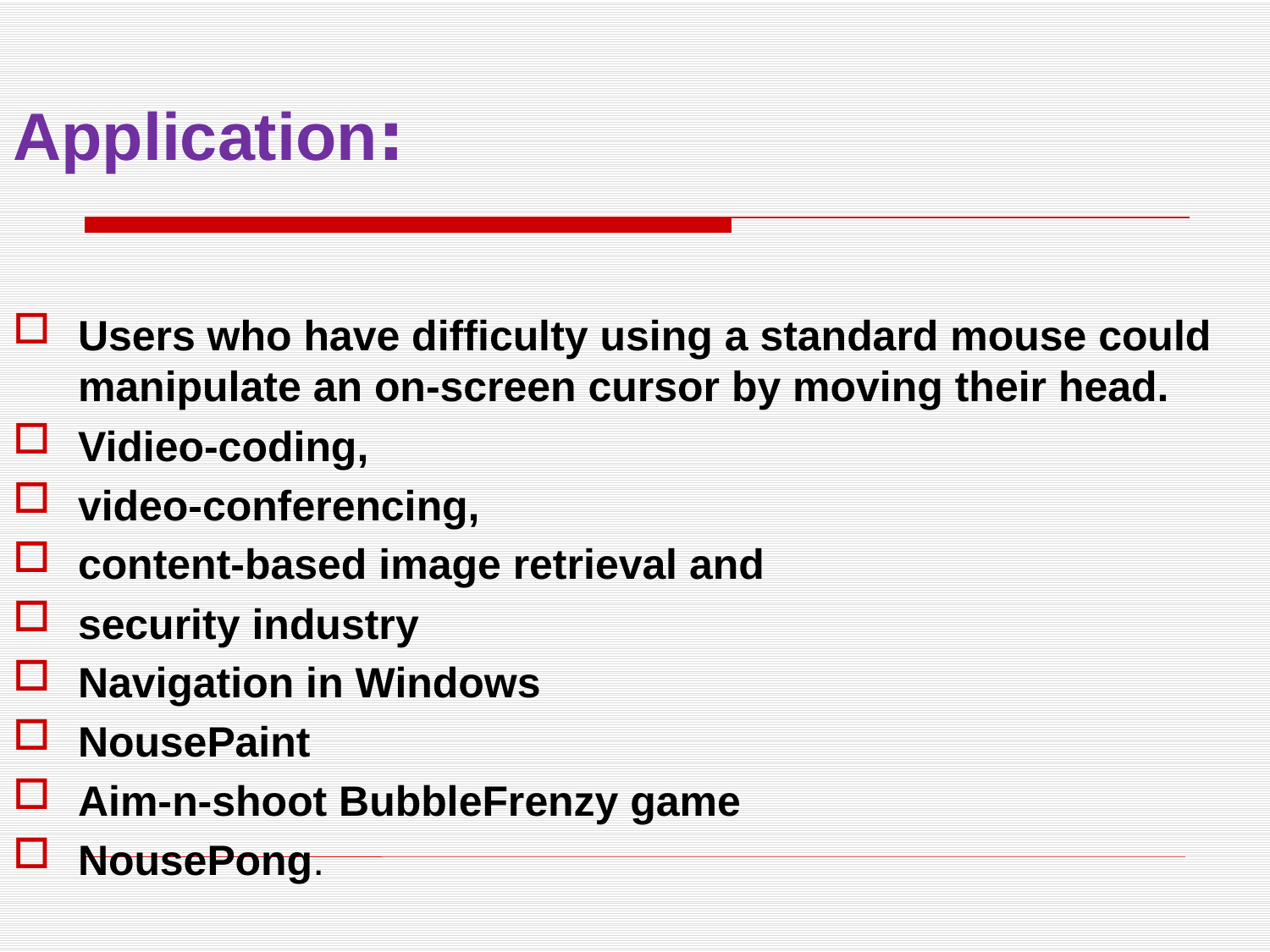

# Application:

Users who have difficulty using a standard mouse could manipulate an on-screen cursor by moving their head.
Vidieo-coding,
video-conferencing,
content-based image retrieval and
security industry
Navigation in Windows
NousePaint
Aim-n-shoot BubbleFrenzy game
NousePong.